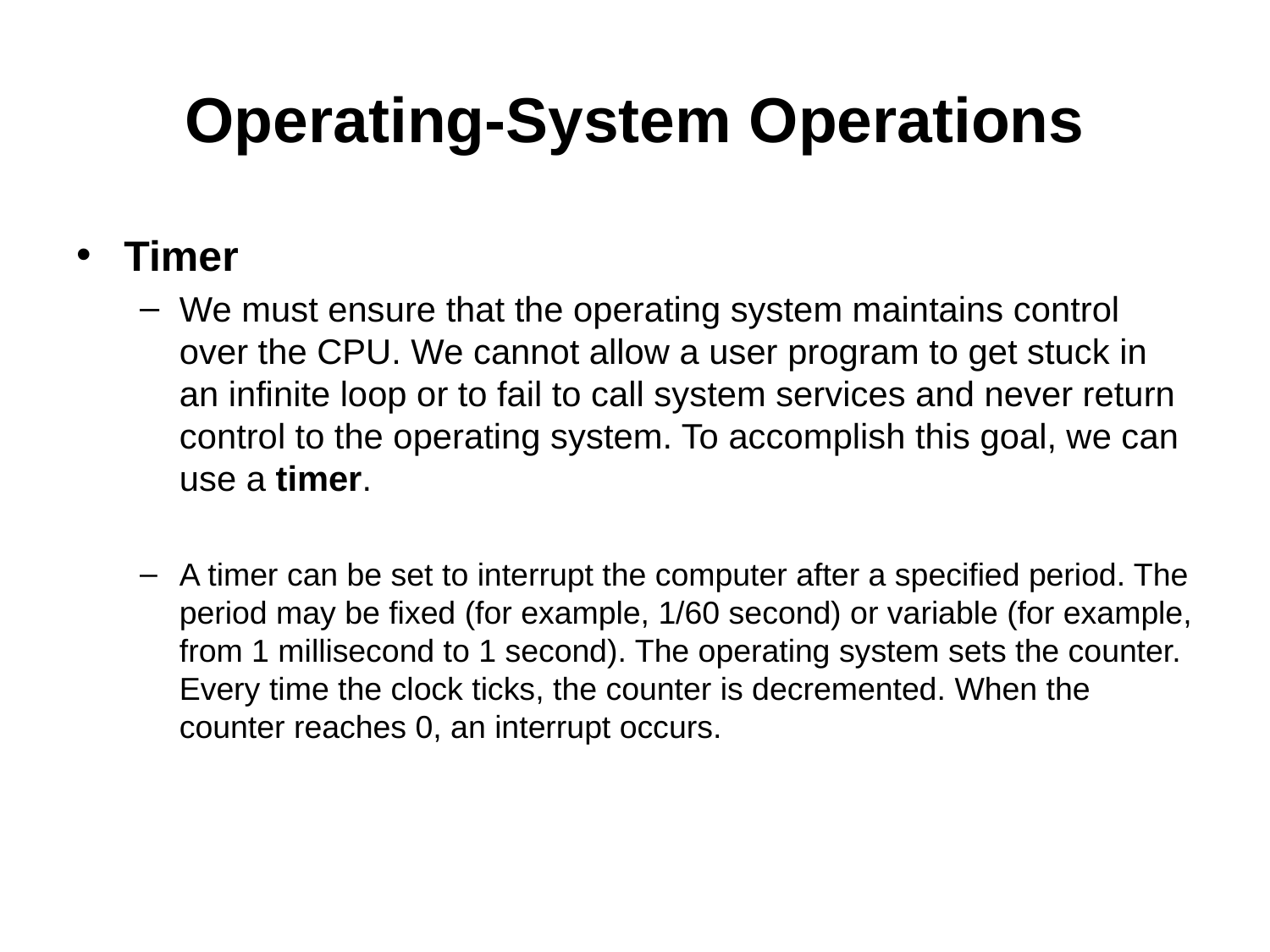

# Operating-System Operations
Timer
We must ensure that the operating system maintains control over the CPU. We cannot allow a user program to get stuck in an infinite loop or to fail to call system services and never return control to the operating system. To accomplish this goal, we can use a timer.

A timer can be set to interrupt the computer after a specified period. The period may be fixed (for example, 1/60 second) or variable (for example, from 1 millisecond to 1 second). The operating system sets the counter. Every time the clock ticks, the counter is decremented. When the counter reaches 0, an interrupt occurs.